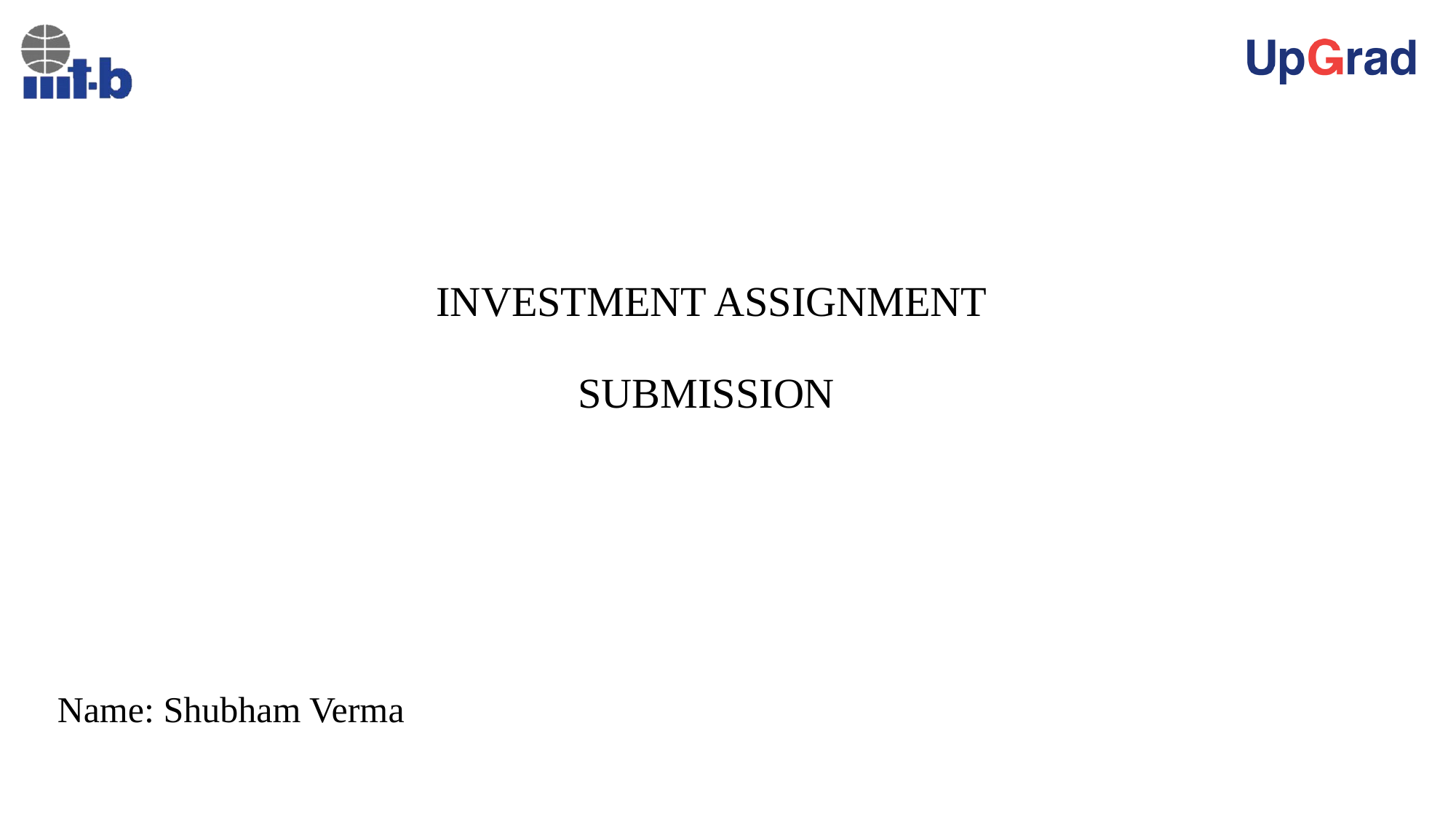

# INVESTMENT ASSIGNMENT SUBMISSION
Name: Shubham Verma